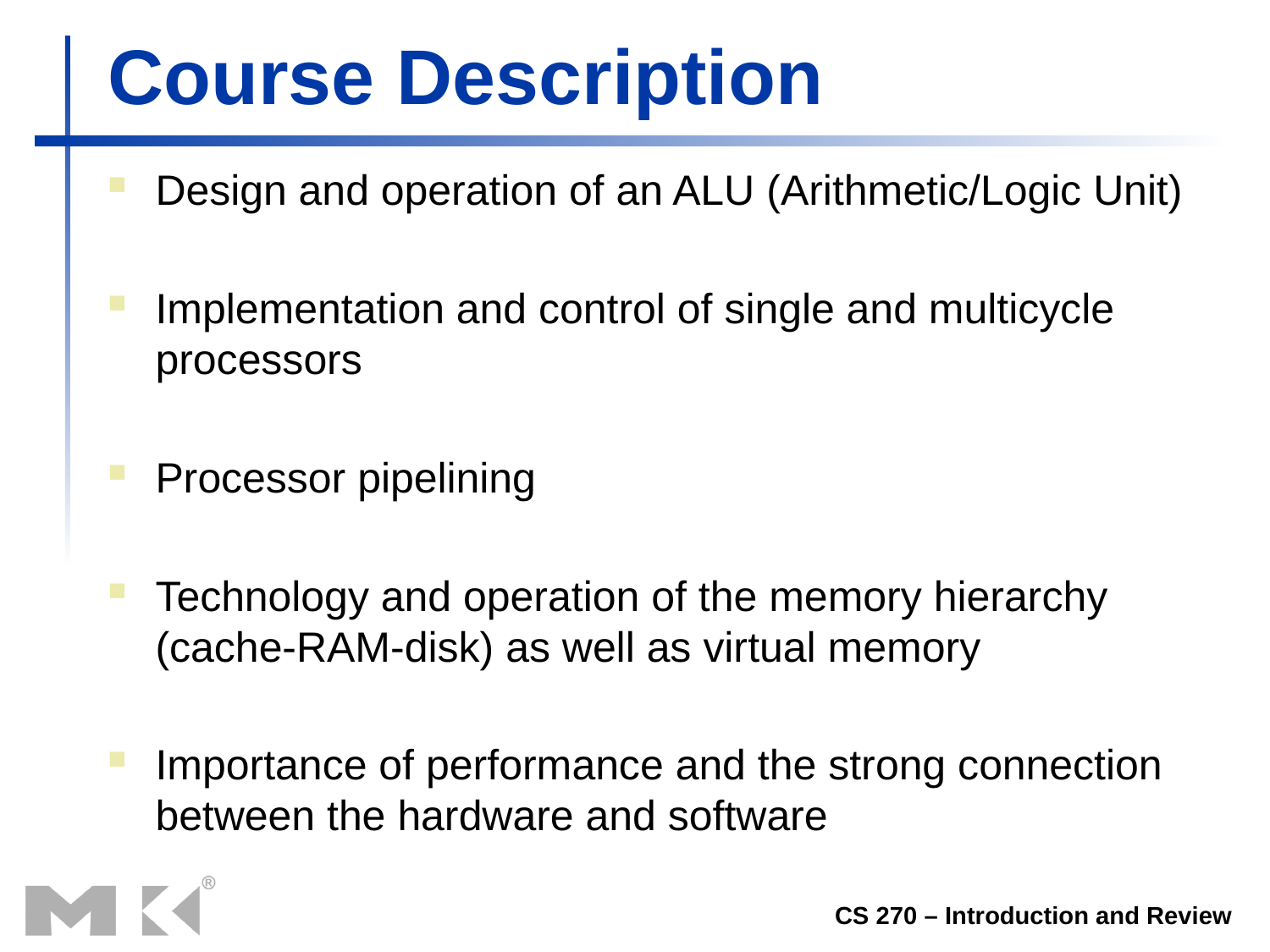

# Course Description
Design and operation of an ALU (Arithmetic/Logic Unit)

Implementation and control of single and multicycle processors

Processor pipelining

Technology and operation of the memory hierarchy (cache-RAM-disk) as well as virtual memory

Importance of performance and the strong connection between the hardware and software
CS 270 – Introduction and Review